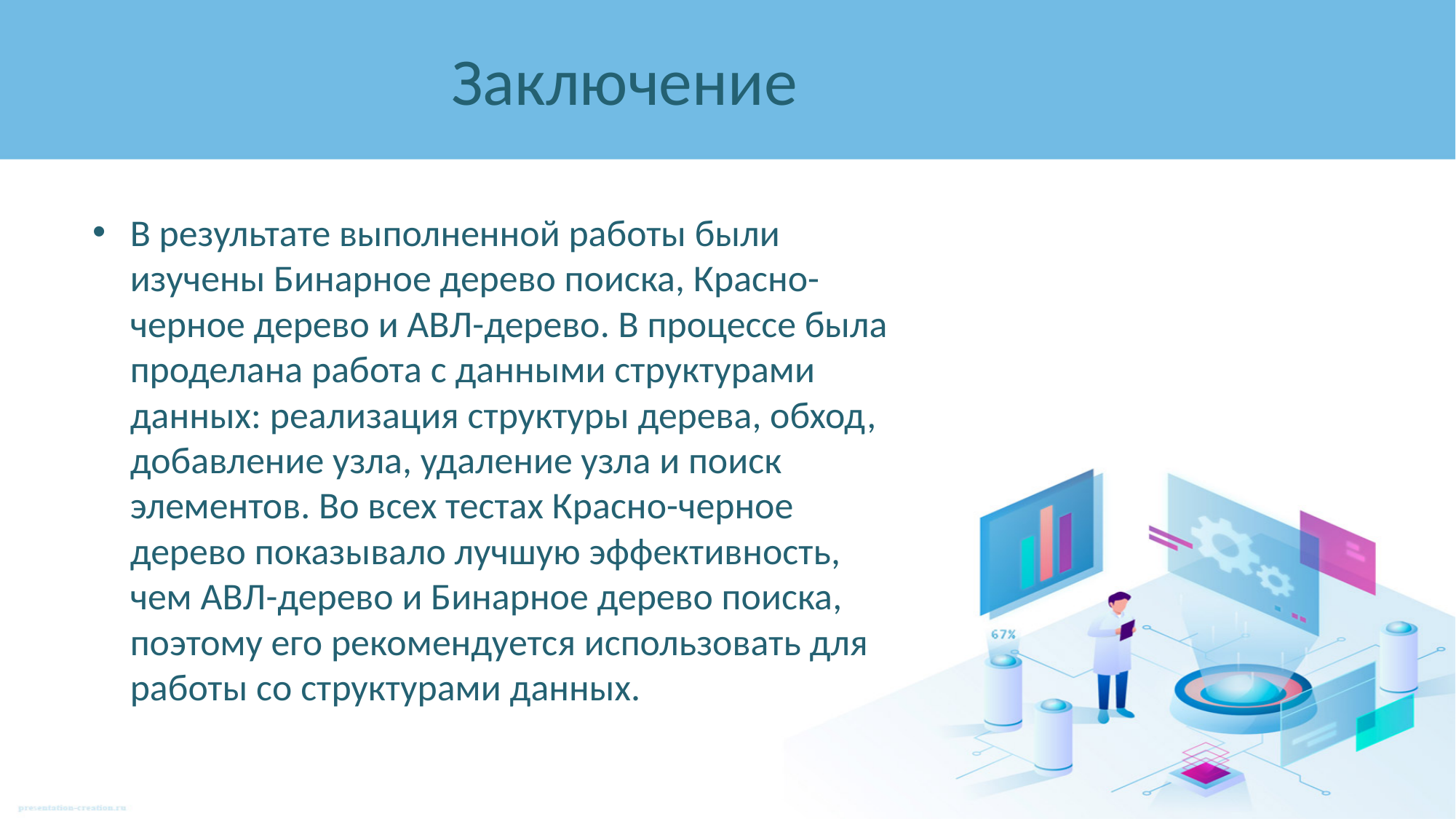

# Заключение
В результате выполненной работы были изучены Бинарное дерево поиска, Красно-черное дерево и АВЛ-дерево. В процессе была проделана работа с данными структурами данных: реализация структуры дерева, обход, добавление узла, удаление узла и поиск элементов. Во всех тестах Красно-черное дерево показывало лучшую эффективность, чем АВЛ-дерево и Бинарное дерево поиска, поэтому его рекомендуется использовать для работы со структурами данных.